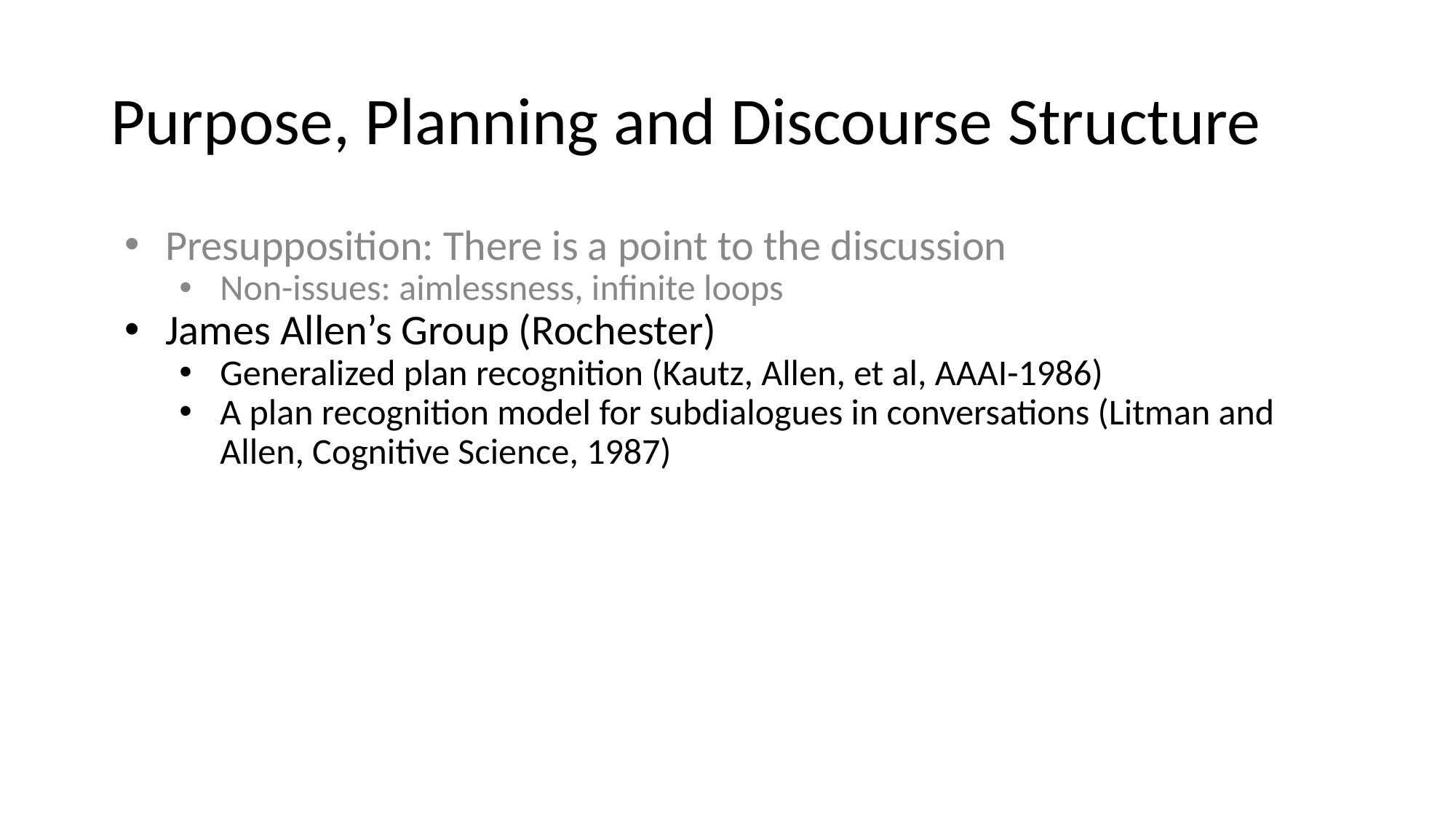

# Purpose, Planning and Discourse Structure
Presupposition: There is a point to the discussion
Non-issues: aimlessness, infinite loops
James Allen’s Group (Rochester)
Generalized plan recognition (Kautz, Allen, et al, AAAI-1986)
A plan recognition model for subdialogues in conversations (Litman and Allen, Cognitive Science, 1987)